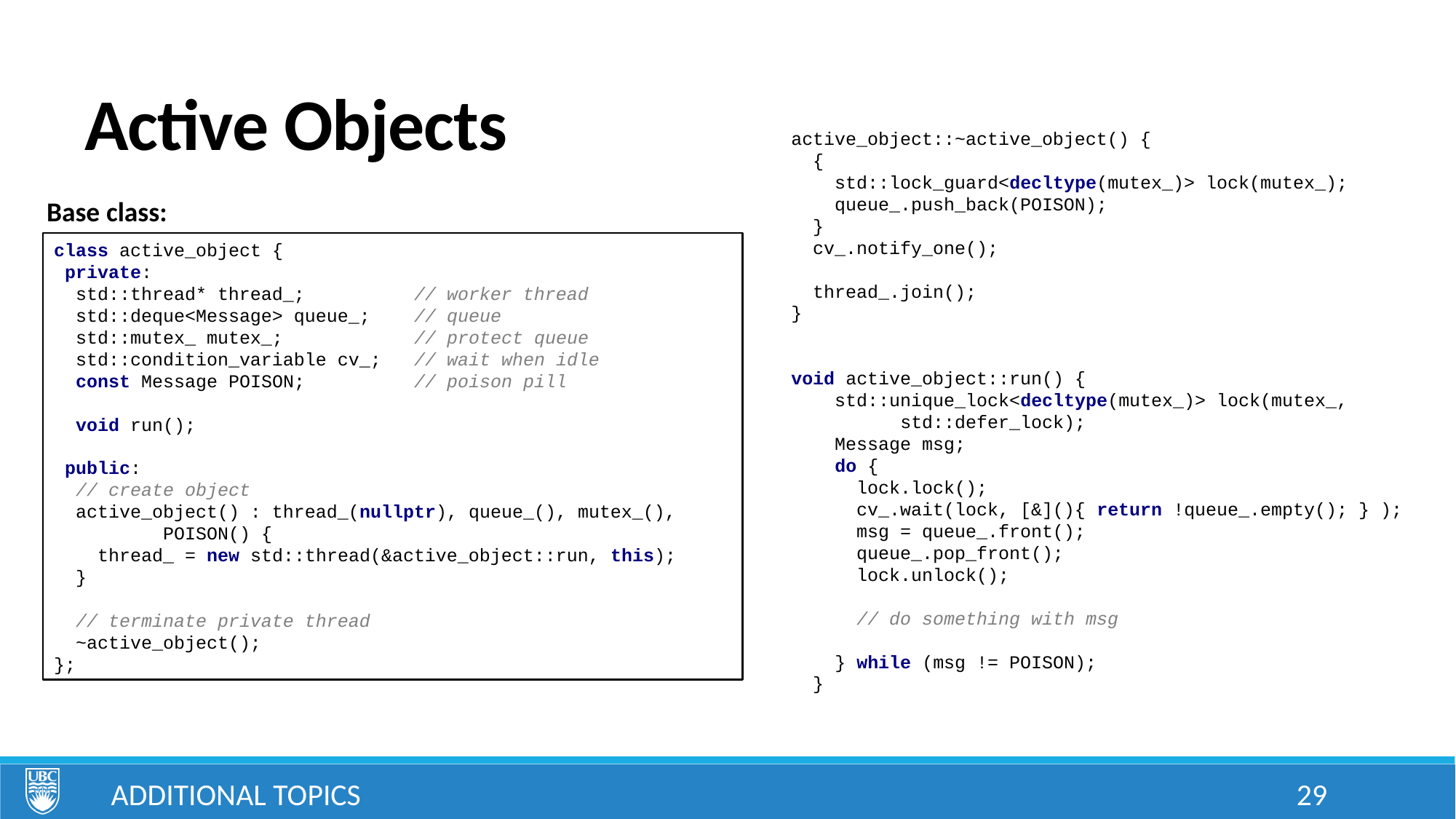

# Active Objects
active_object::~active_object() {
  {
    std::lock_guard<decltype(mutex_)> lock(mutex_);
    queue_.push_back(POISON);
  }
  cv_.notify_one();
  thread_.join();
}

void active_object::run() {
    std::unique_lock<decltype(mutex_)> lock(mutex_,
	std::defer_lock);
    Message msg;
    do {
      lock.lock();
      cv_.wait(lock, [&](){ return !queue_.empty(); } );
      msg = queue_.front();
      queue_.pop_front();
      lock.unlock();
      // do something with msg
    } while (msg != POISON);
  }
Base class:
class active_object {
 private:
  std::thread* thread_;          // worker thread
  std::deque<Message> queue_;    // queue
  std::mutex_ mutex_;            // protect queue
  std::condition_variable cv_;   // wait when idle
  const Message POISON;          // poison pill
  void run();
 public:
  // create object
  active_object() : thread_(nullptr), queue_(), mutex_(),
	POISON() {
    thread_ = new std::thread(&active_object::run, this);
  }
  // terminate private thread
  ~active_object();
};
Additional Topics
29